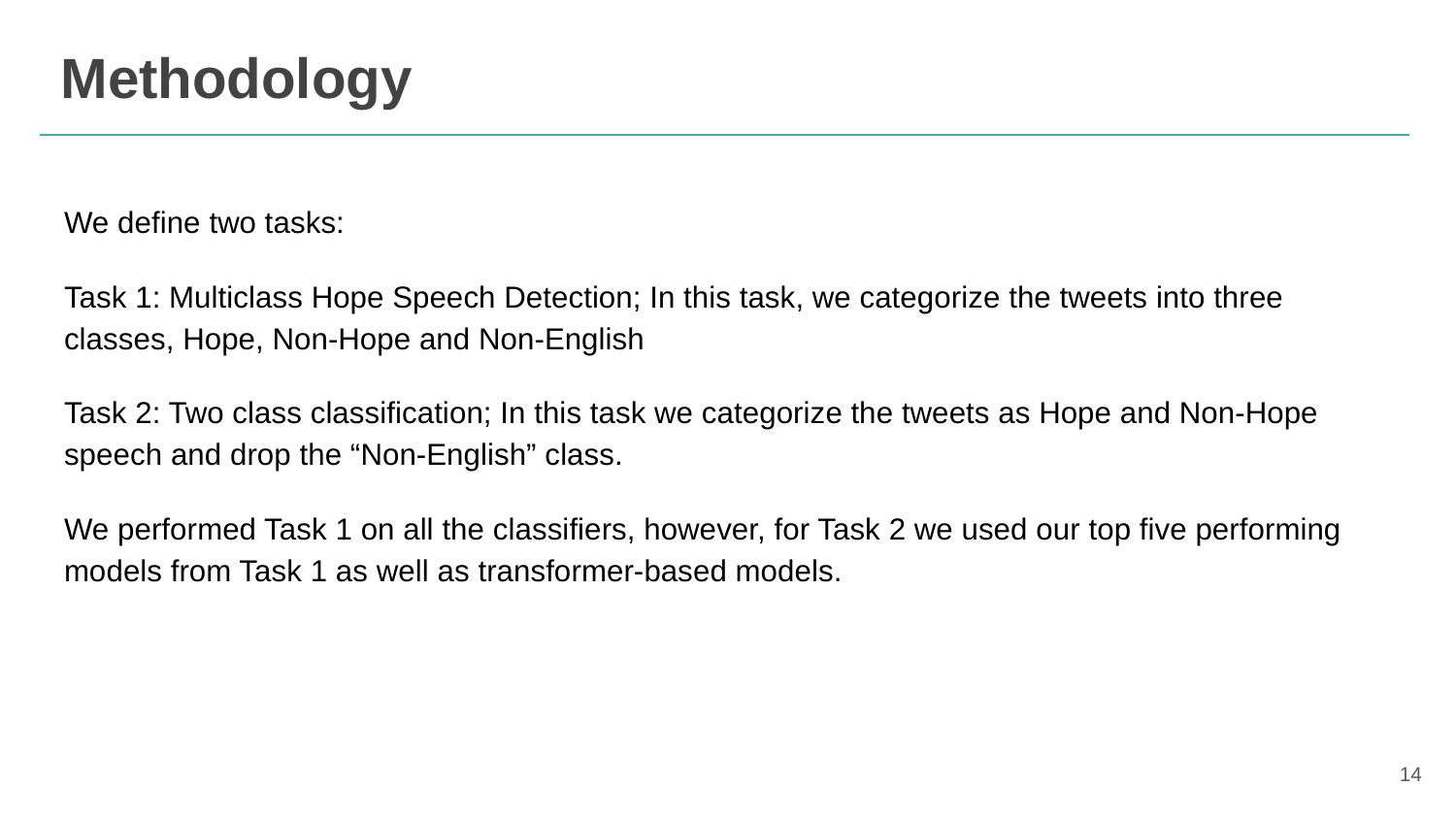

# Methodology
We define two tasks:
Task 1: Multiclass Hope Speech Detection; In this task, we categorize the tweets into three classes, Hope, Non-Hope and Non-English
Task 2: Two class classification; In this task we categorize the tweets as Hope and Non-Hope speech and drop the “Non-English” class.
We performed Task 1 on all the classifiers, however, for Task 2 we used our top five performing models from Task 1 as well as transformer-based models.

14